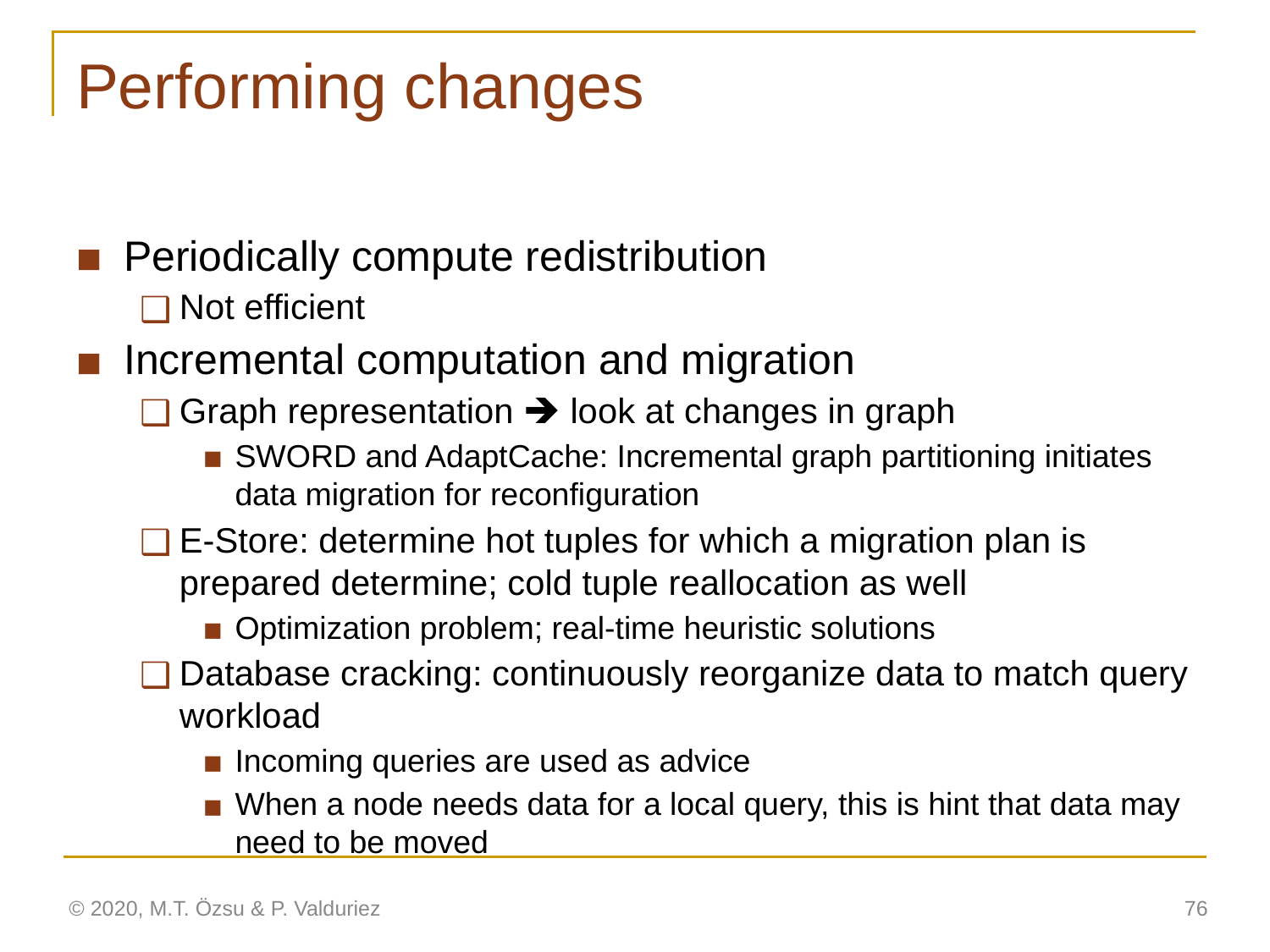

# Performing changes
Periodically compute redistribution
Not efficient
Incremental computation and migration
Graph representation 🡺 look at changes in graph
SWORD and AdaptCache: Incremental graph partitioning initiates data migration for reconfiguration
E-Store: determine hot tuples for which a migration plan is prepared determine; cold tuple reallocation as well
Optimization problem; real-time heuristic solutions
Database cracking: continuously reorganize data to match query workload
Incoming queries are used as advice
When a node needs data for a local query, this is hint that data may need to be moved
© 2020, M.T. Özsu & P. Valduriez
76